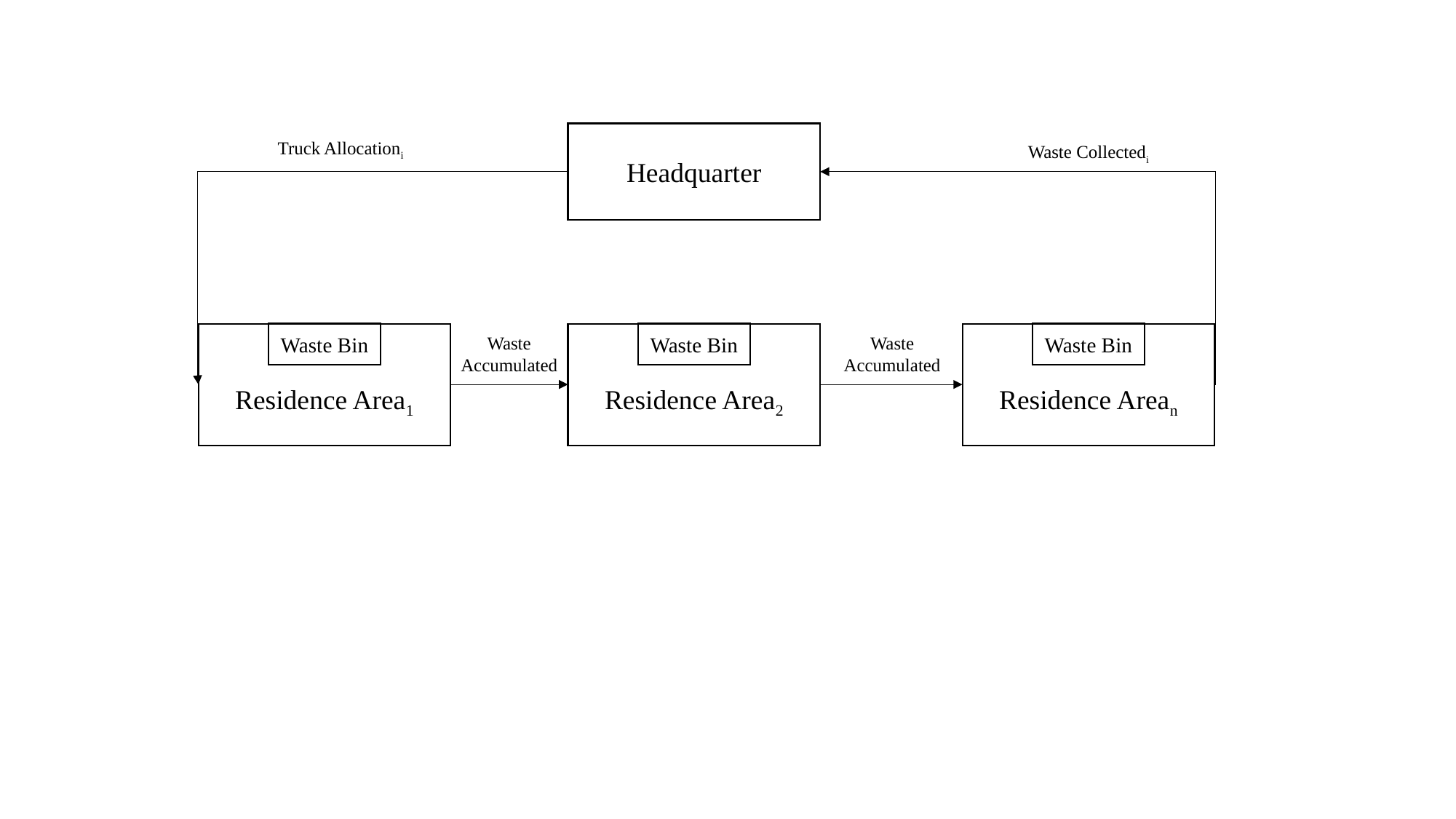

Headquarter
Truck Allocationi
Waste Collectedi

Residence Area1
Waste Bin

Residence Area2
Waste Bin

Residence Arean
Waste Bin
Waste
Accumulated
Waste
Accumulated